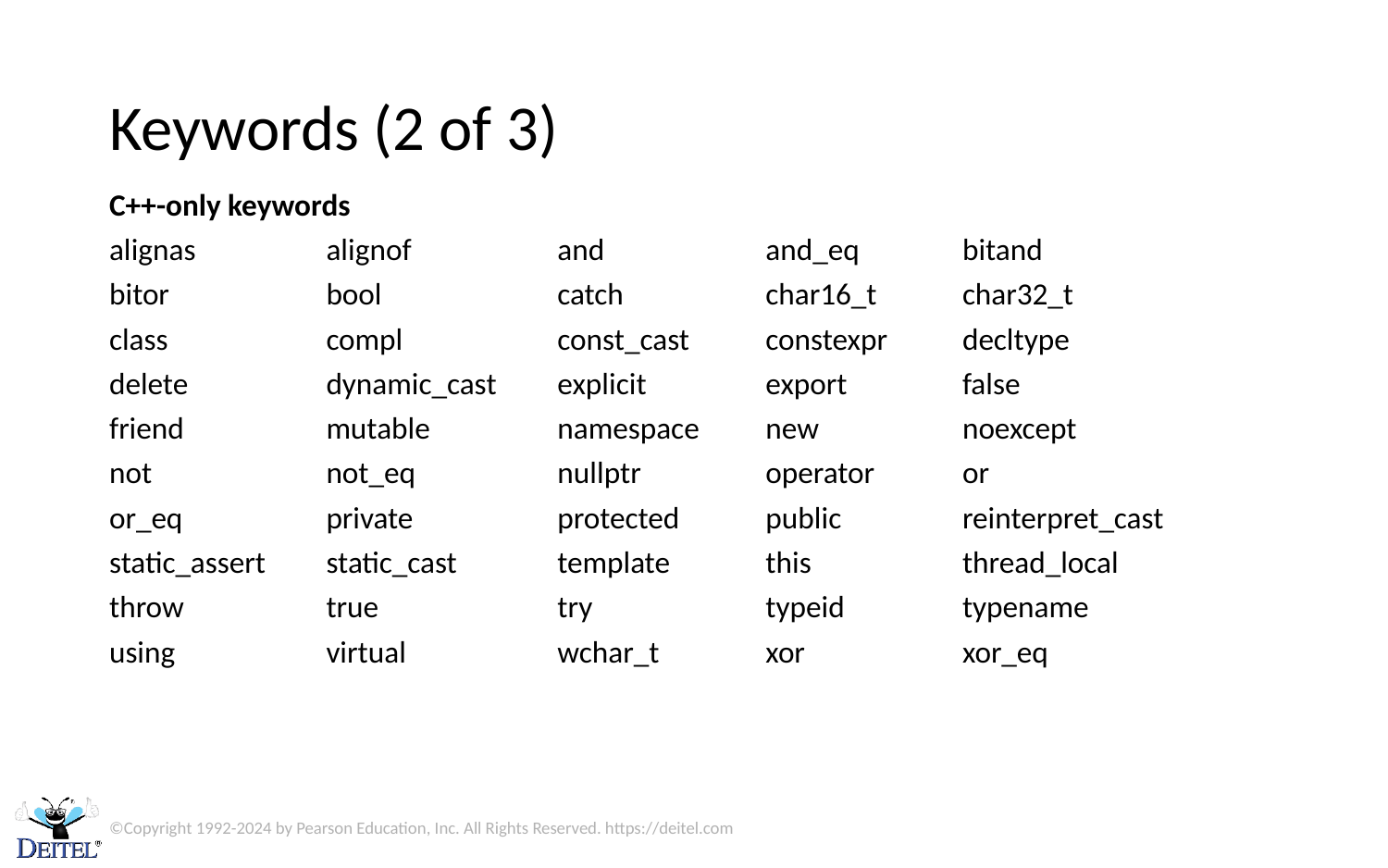

# Keywords (2 of 3)
| C++-only keywords |  |  |  |  |
| --- | --- | --- | --- | --- |
| alignas | alignof | and | and\_eq | bitand |
| bitor | bool | catch | char16\_t | char32\_t |
| class | compl | const\_cast | constexpr | decltype |
| delete | dynamic\_cast | explicit | export | false |
| friend | mutable | namespace | new | noexcept |
| not | not\_eq | nullptr | operator | or |
| or\_eq | private | protected | public | reinterpret\_cast |
| static\_assert | static\_cast | template | this | thread\_local |
| throw | true | try | typeid | typename |
| using | virtual | wchar\_t | xor | xor\_eq |
©Copyright 1992-2024 by Pearson Education, Inc. All Rights Reserved. https://deitel.com